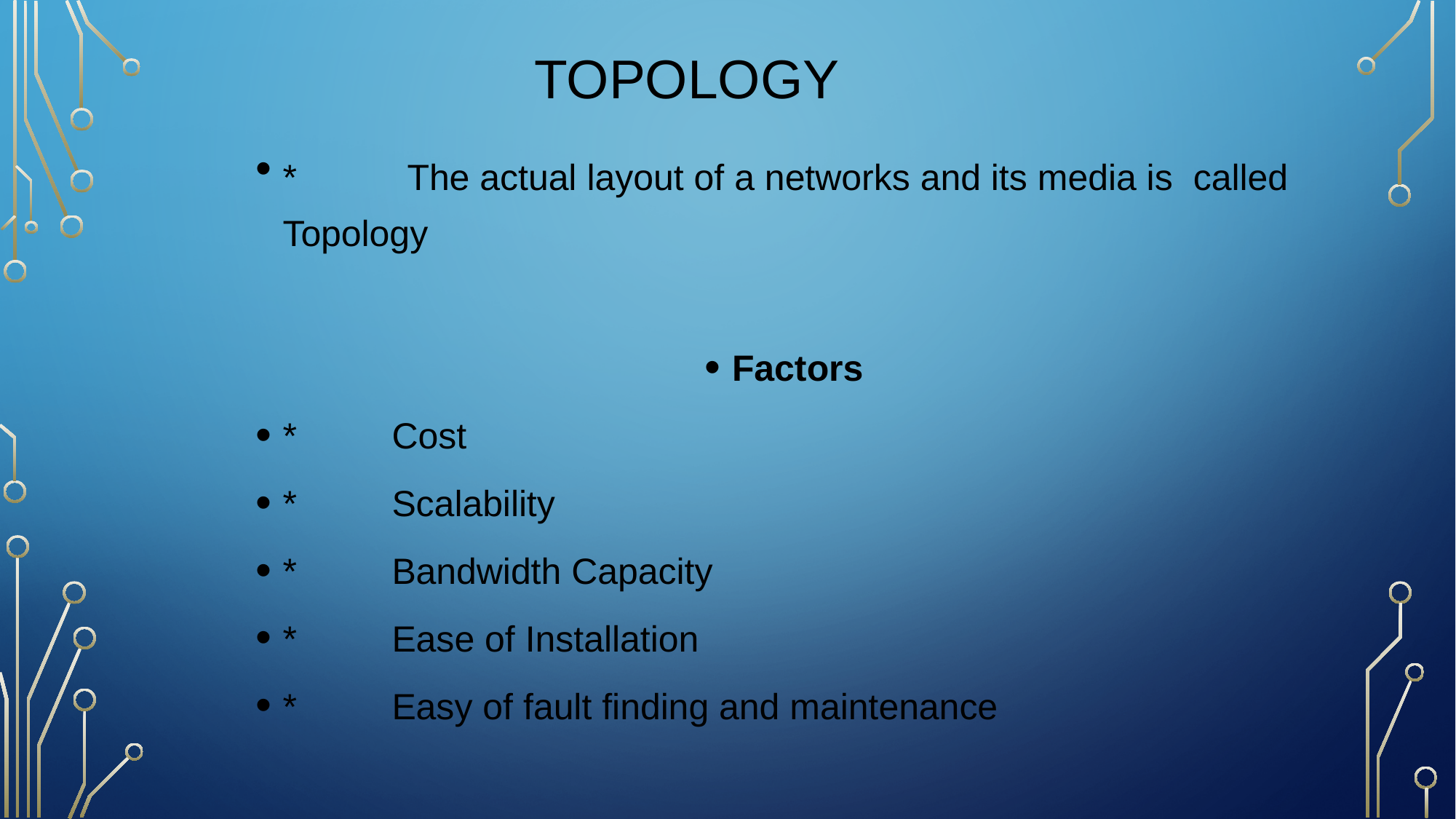

Topology
*	 The actual layout of a networks and its media is  called Topology

Factors
*	Cost
*	Scalability
*	Bandwidth Capacity
*	Ease of Installation
*	Easy of fault finding and maintenance